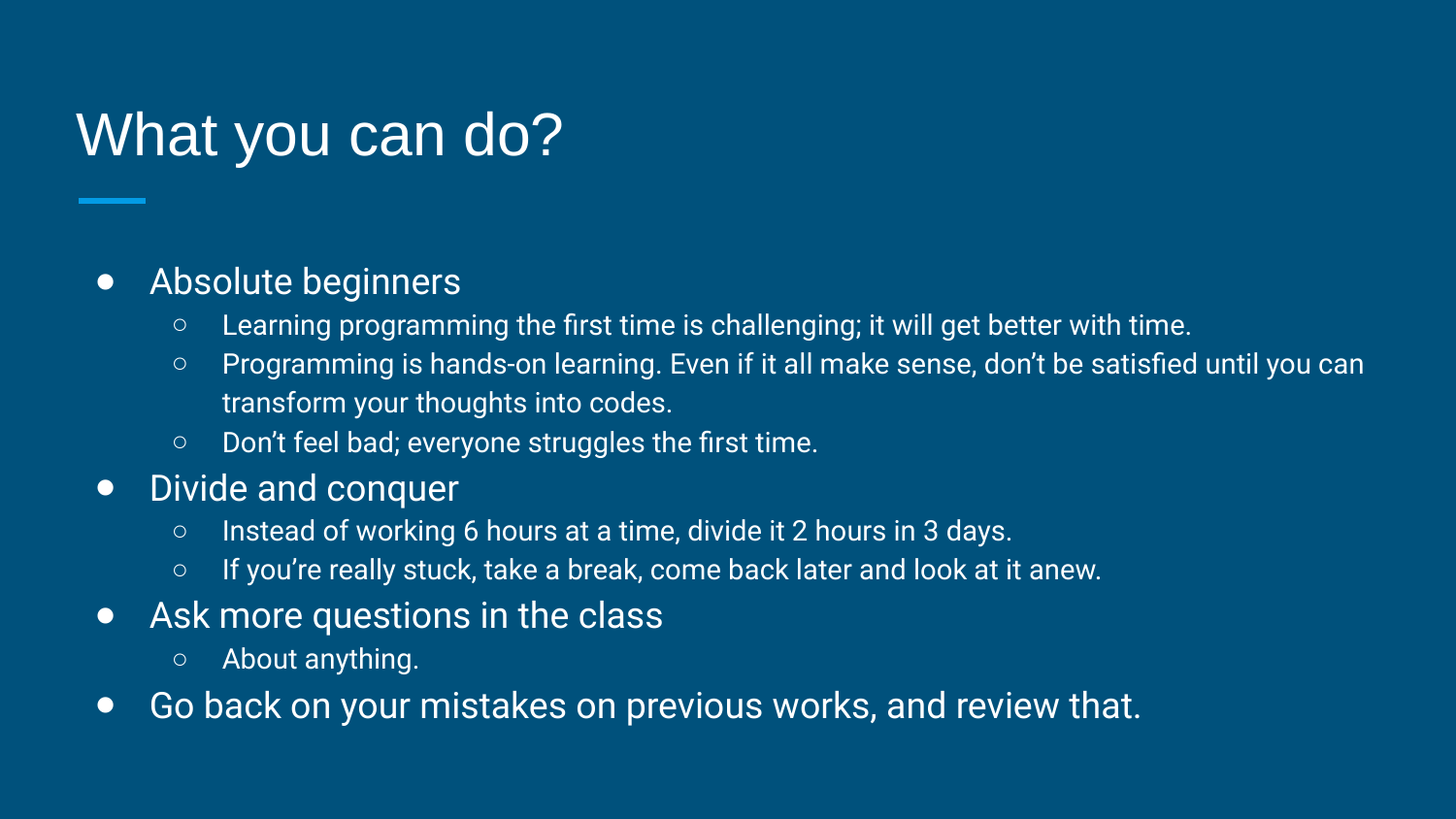

# What you can do?
Absolute beginners
Learning programming the first time is challenging; it will get better with time.
Programming is hands-on learning. Even if it all make sense, don’t be satisfied until you can transform your thoughts into codes.
Don’t feel bad; everyone struggles the first time.
Divide and conquer
Instead of working 6 hours at a time, divide it 2 hours in 3 days.
If you’re really stuck, take a break, come back later and look at it anew.
Ask more questions in the class
About anything.
Go back on your mistakes on previous works, and review that.